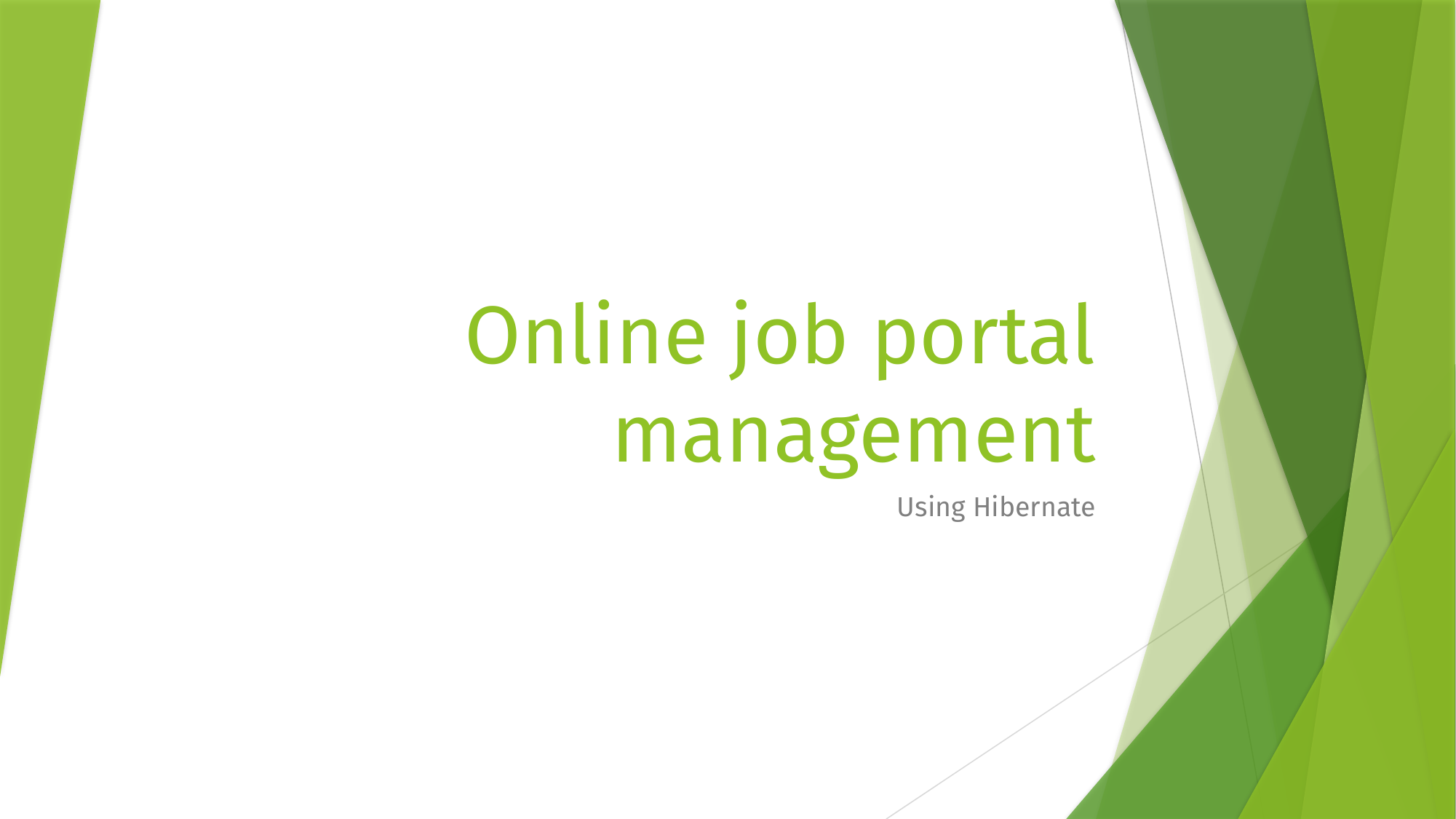

# Online job portal management
Using Hibernate